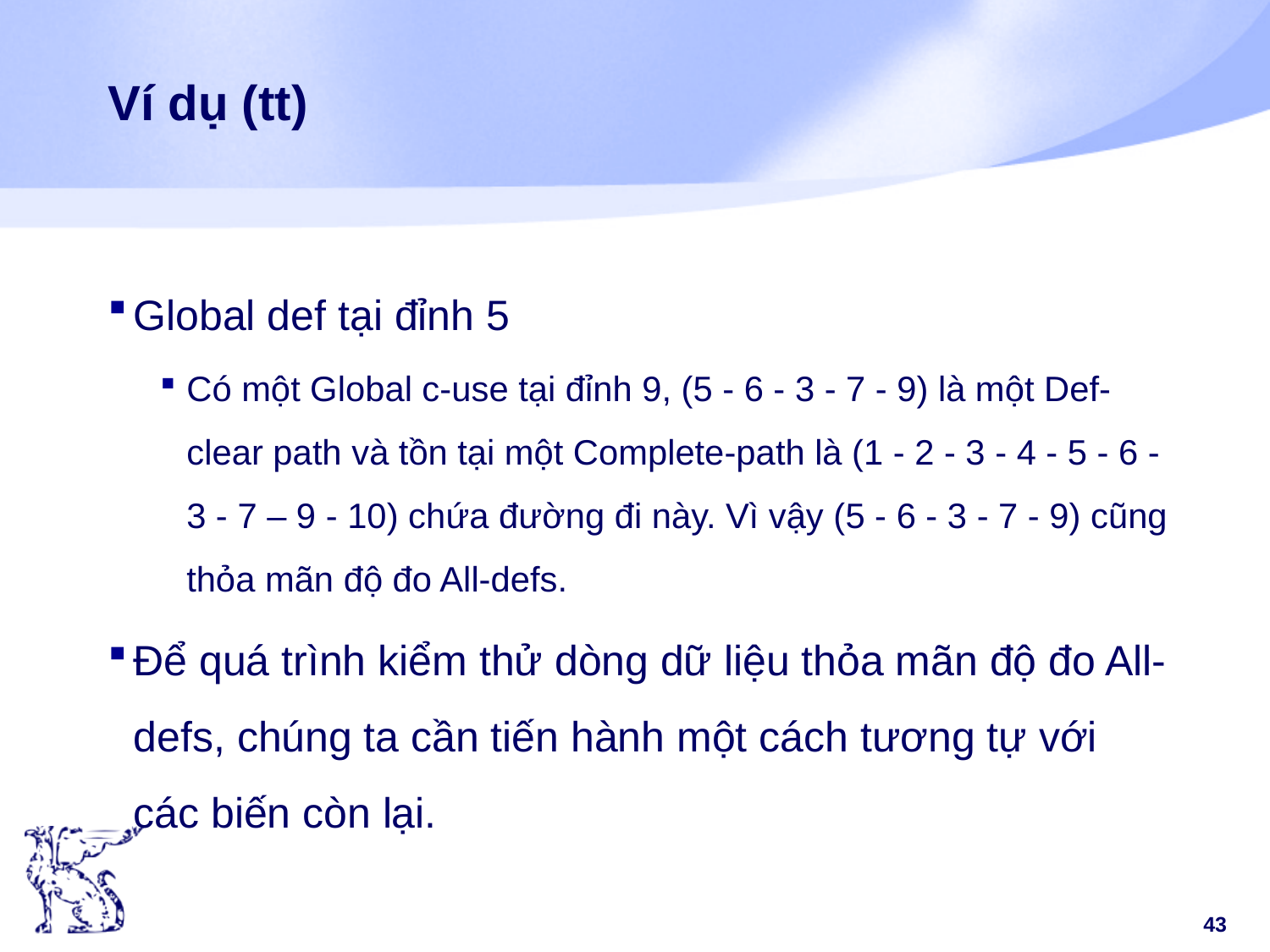

# Ví dụ (tt)
Global def tại đỉnh 5
Có một Global c-use tại đỉnh 9, (5 - 6 - 3 - 7 - 9) là một Def-clear path và tồn tại một Complete-path là (1 - 2 - 3 - 4 - 5 - 6 - 3 - 7 – 9 - 10) chứa đường đi này. Vì vậy (5 - 6 - 3 - 7 - 9) cũng thỏa mãn độ đo All-defs.
Để quá trình kiểm thử dòng dữ liệu thỏa mãn độ đo All-defs, chúng ta cần tiến hành một cách tương tự với các biến còn lại.

43